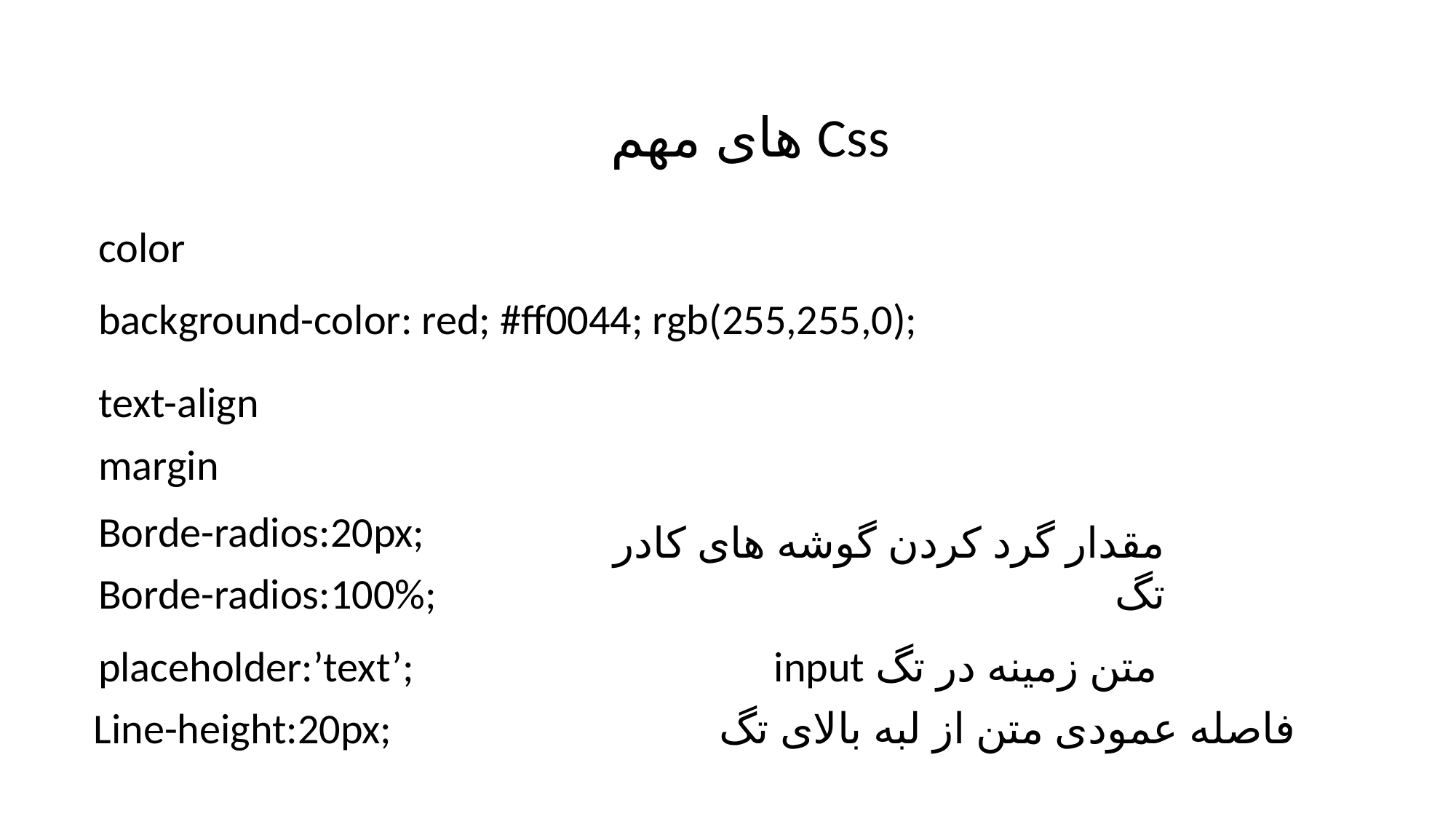

Css های مهم
color
background-color: red; #ff0044; rgb(255,255,0);
text-align
margin
Borde-radios:20px;
مقدار گرد کردن گوشه های کادر تگ
Borde-radios:100%;
placeholder:’text’;
متن زمینه در تگ input
Line-height:20px;
فاصله عمودی متن از لبه بالای تگ